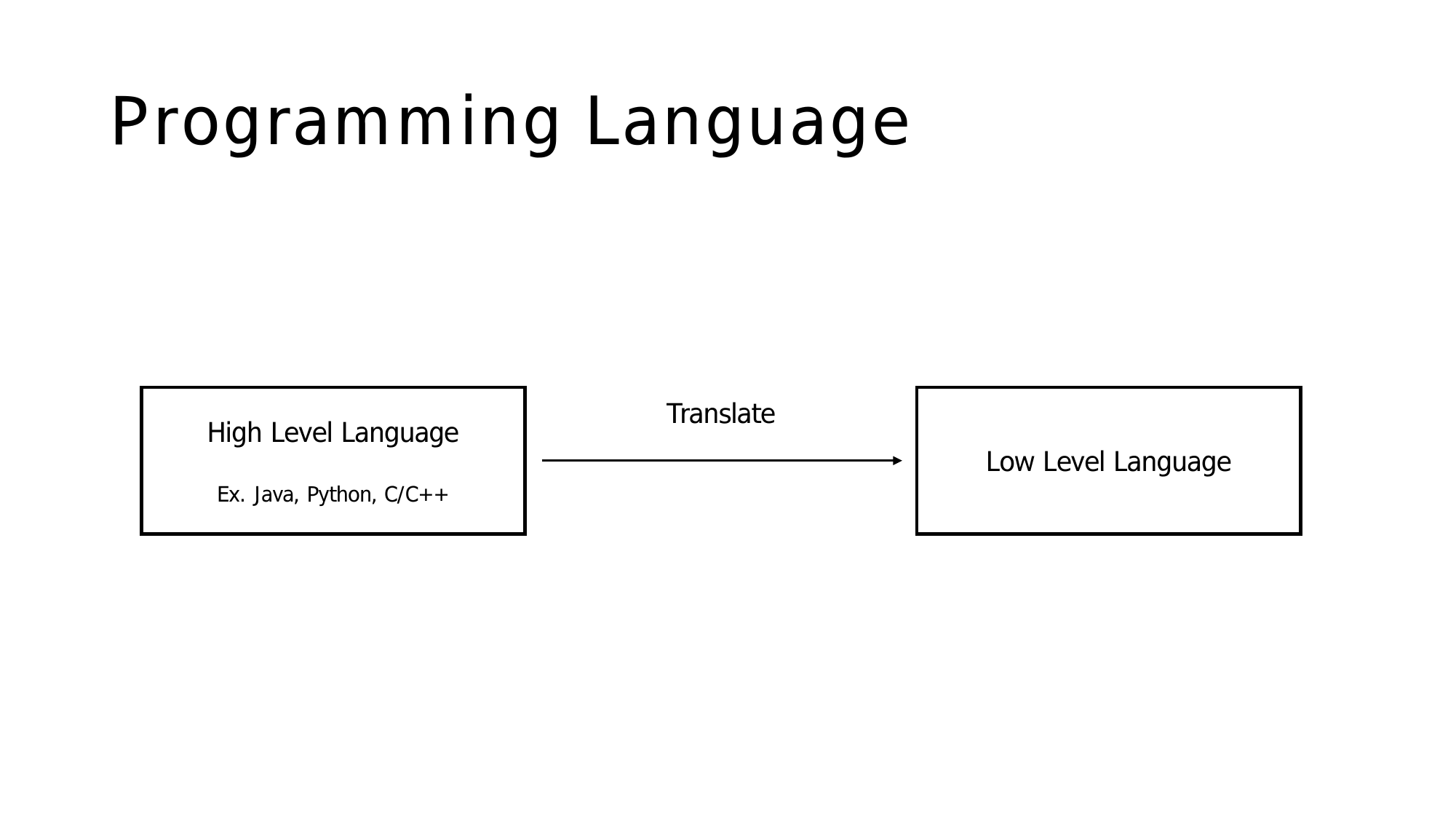

# Programming Language
Low Level Language
High Level Language

Ex. Java, Python, C/C++
Translate